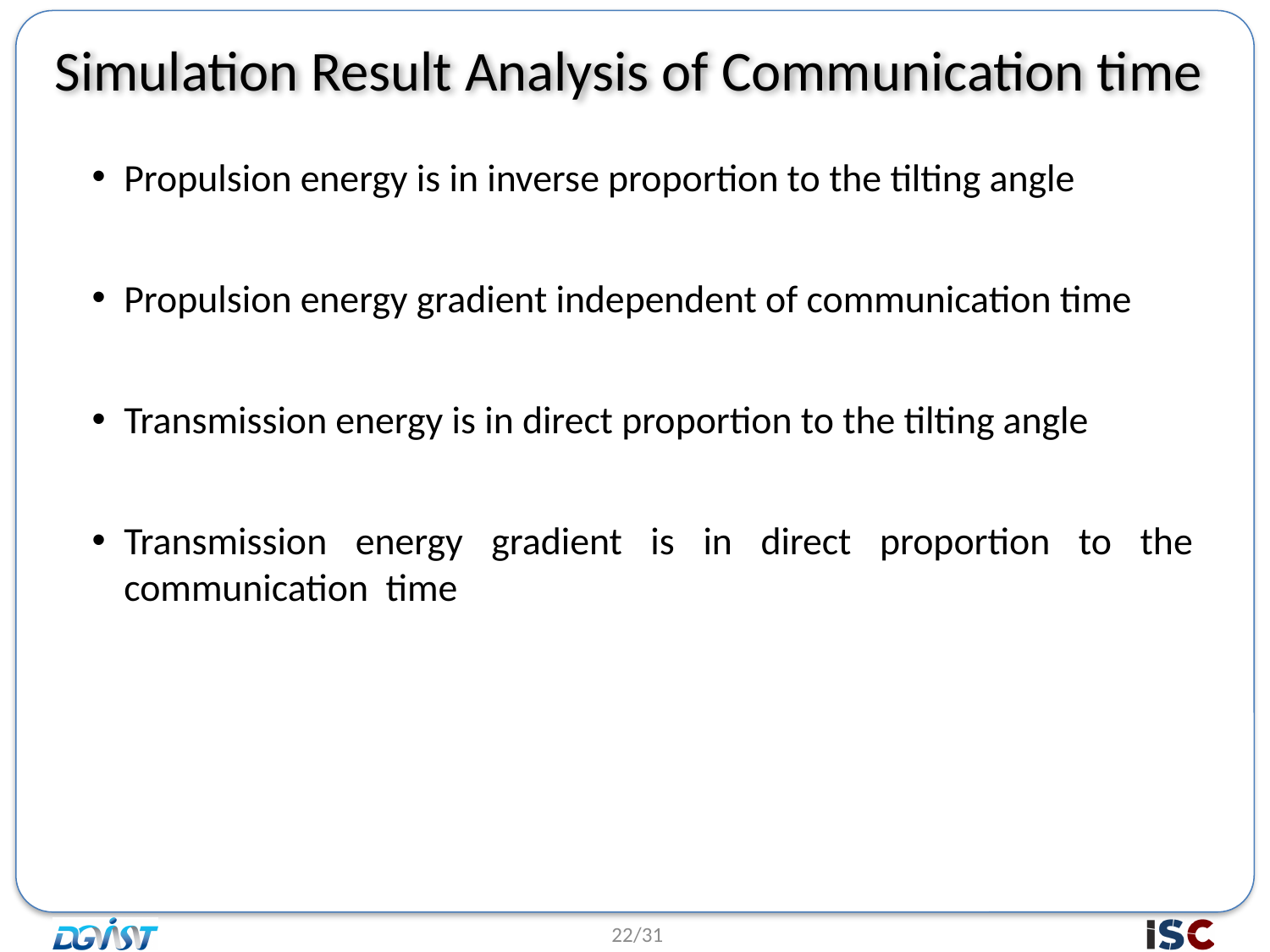

# Simulation Result Analysis of Communication time
Propulsion energy is in inverse proportion to the tilting angle

Propulsion energy gradient independent of communication time

Transmission energy is in direct proportion to the tilting angle

Transmission energy gradient is in direct proportion to the communication  time